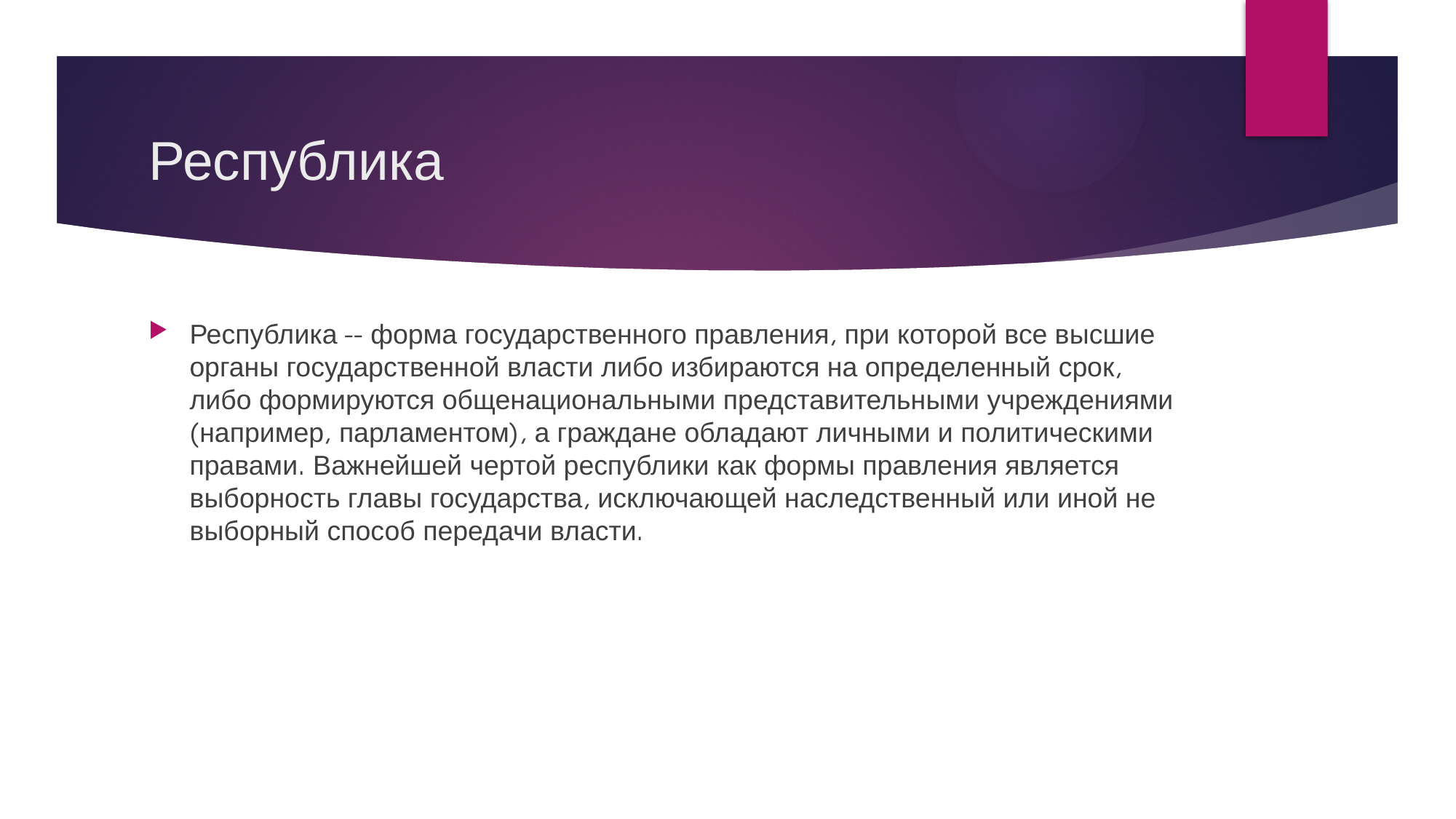

# Республика
Республика -- форма государственного правления, при которой все высшие органы государственной власти либо избираются на определенный срок, либо формируются общенациональными представительными учреждениями (например, парламентом), а граждане обладают личными и политическими правами. Важнейшей чертой республики как формы правления является выборность главы государства, исключающей наследственный или иной не выборный способ передачи власти.